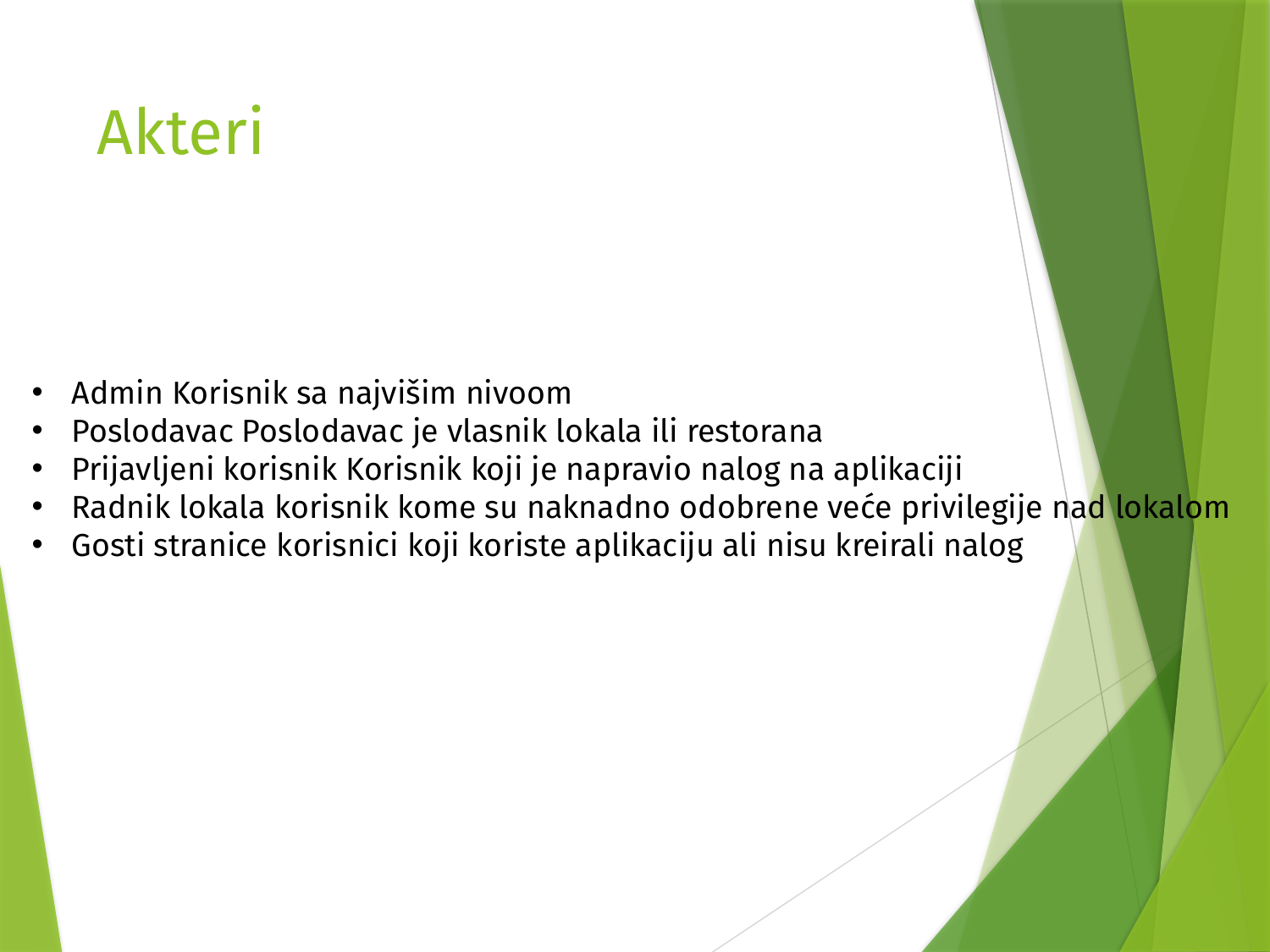

# Akteri
Admin Korisnik sa najvišim nivoom
Poslodavac Poslodavac je vlasnik lokala ili restorana
Prijavljeni korisnik Korisnik koji je napravio nalog na aplikaciji
Radnik lokala korisnik kome su naknadno odobrene veće privilegije nad lokalom
Gosti stranice korisnici koji koriste aplikaciju ali nisu kreirali nalog